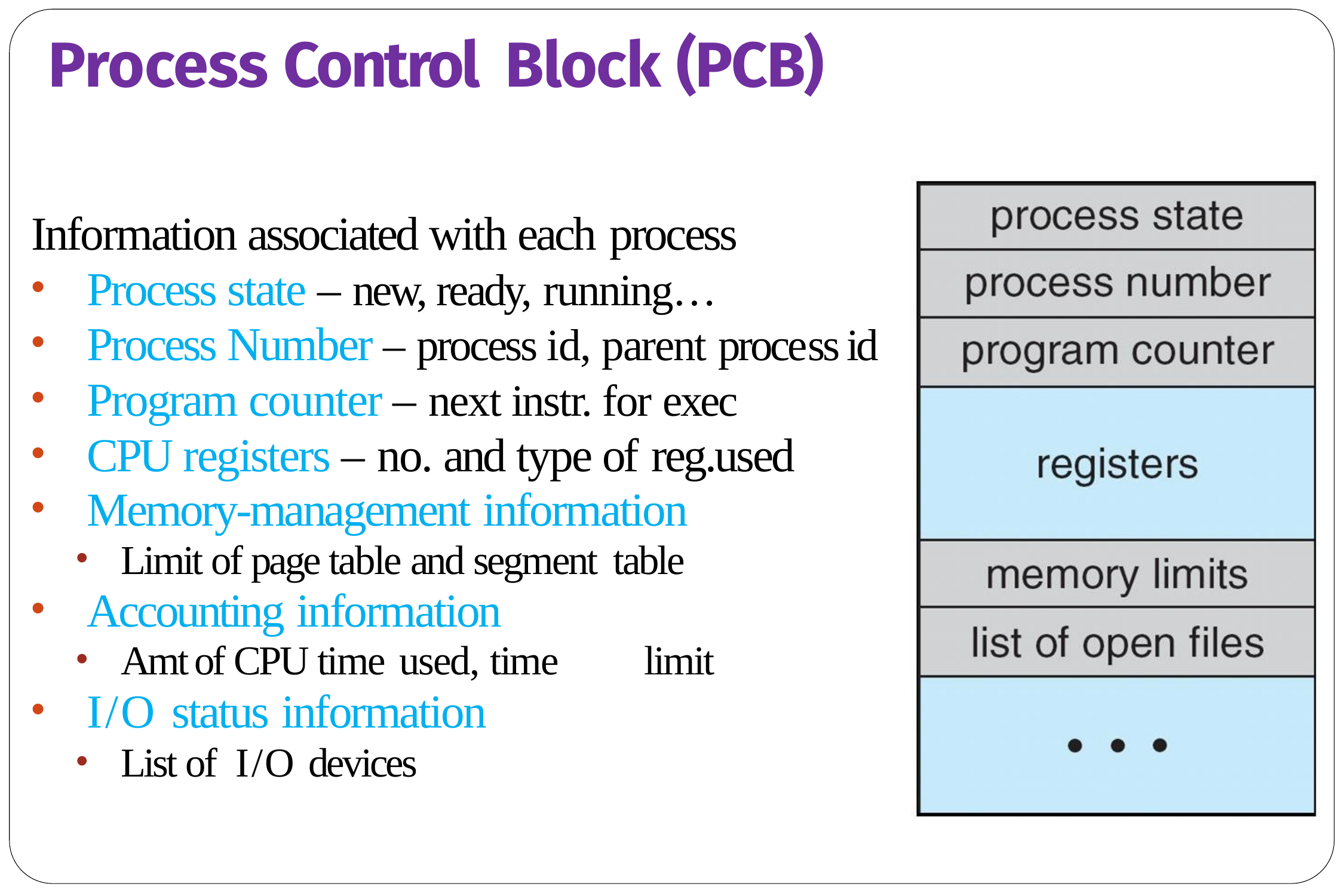

# Process Control  Block (PCB)

Information associated with each process
Process state – new, ready, running…
Process Number – process id, parent process id
Program counter – next instr. for exec
CPU registers – no. and type of reg.used
Memory-management information
Limit of page table and segment table
Accounting information
Amt of CPU time used, time	limit
I/O status information
List of  I/O devices
8